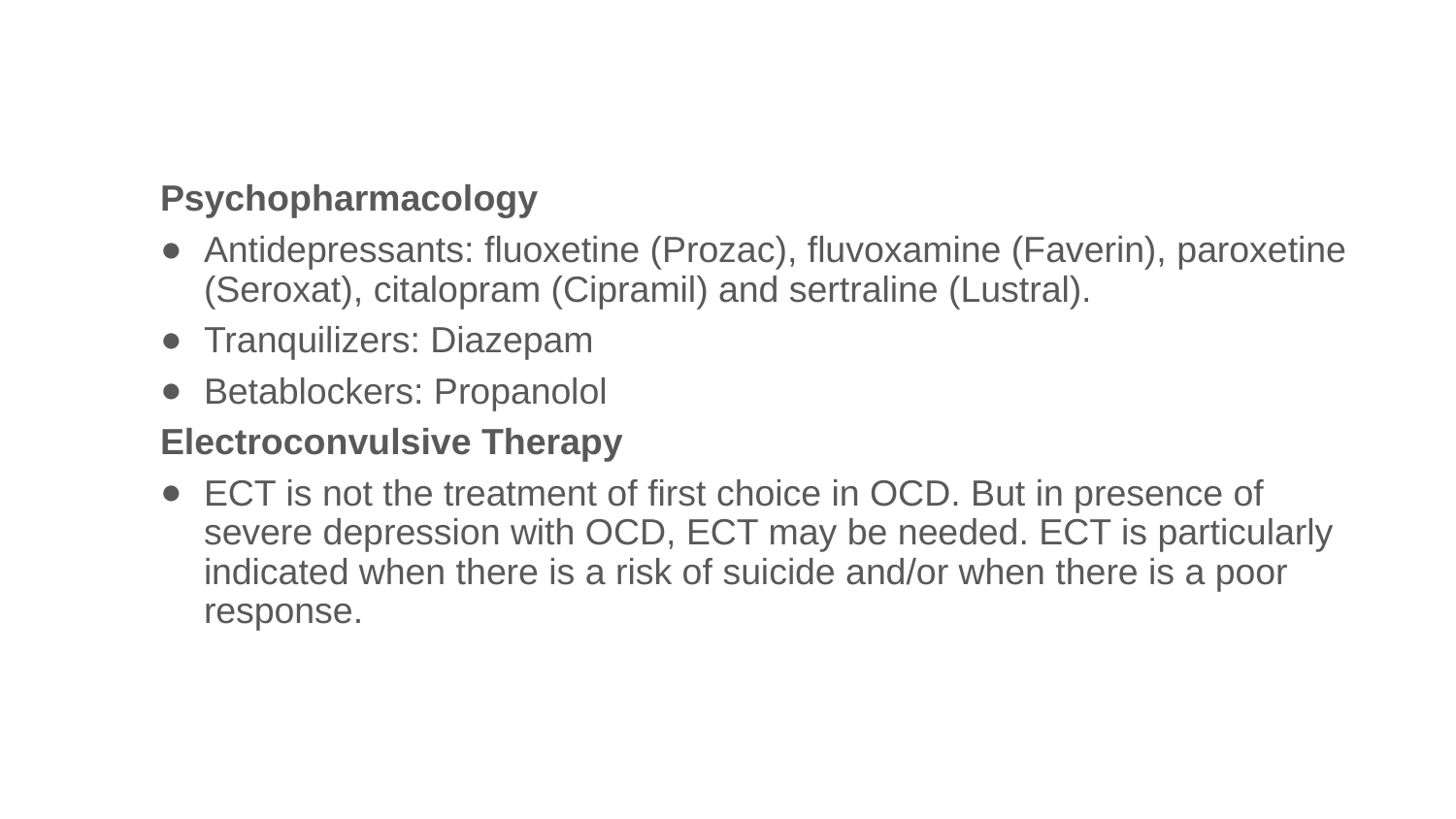

#
Psychopharmacology
Antidepressants: fluoxetine (Prozac), fluvoxamine (Faverin), paroxetine (Seroxat), citalopram (Cipramil) and sertraline (Lustral).
Tranquilizers: Diazepam
Betablockers: Propanolol
Electroconvulsive Therapy
ECT is not the treatment of first choice in OCD. But in presence of severe depression with OCD, ECT may be needed. ECT is particularly indicated when there is a risk of suicide and/or when there is a poor response.